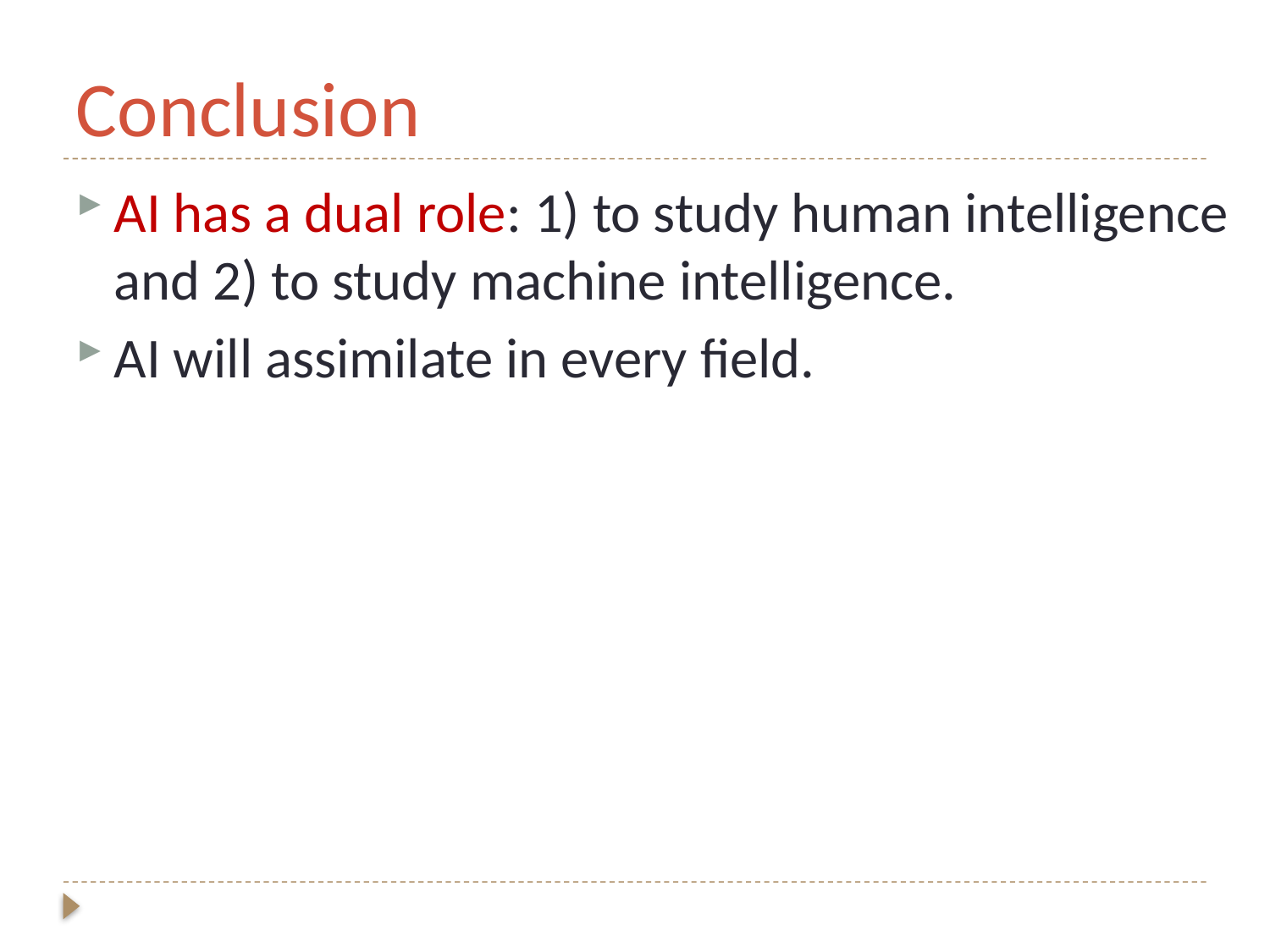

# Conclusion
AI has a dual role: 1) to study human intelligence and 2) to study machine intelligence.
AI will assimilate in every field.